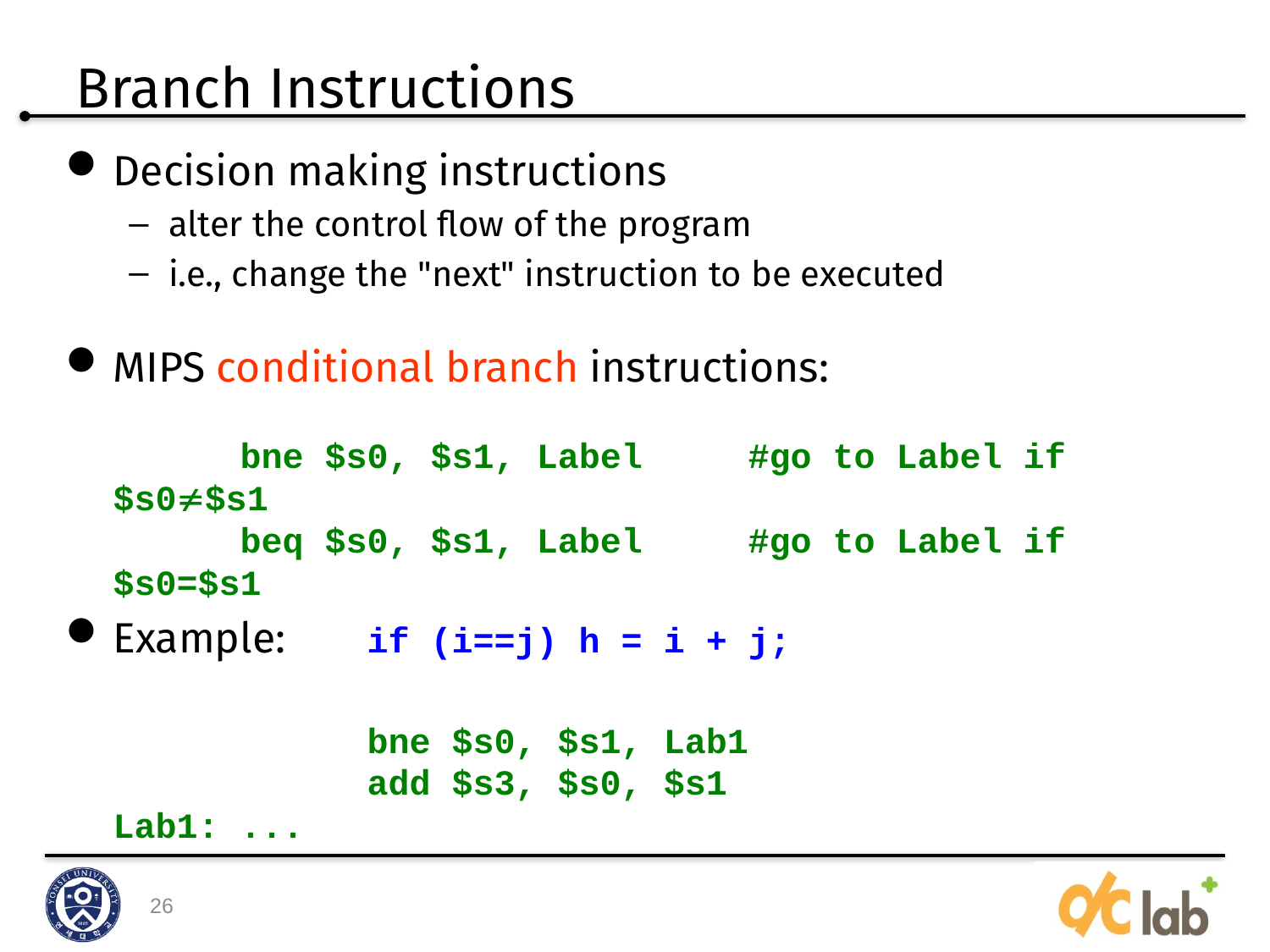

# Branch Instructions
Decision making instructions
alter the control flow of the program
i.e., change the "next" instruction to be executed
MIPS conditional branch instructions:
	bne $s0, $s1, Label	#go to Label if $s0≠$s1
	beq $s0, $s1, Label	#go to Label if $s0=$s1
Example:	if (i==j) h = i + j;

			bne $s0, $s1, Lab1
		add $s3, $s0, $s1
Lab1:	...
26